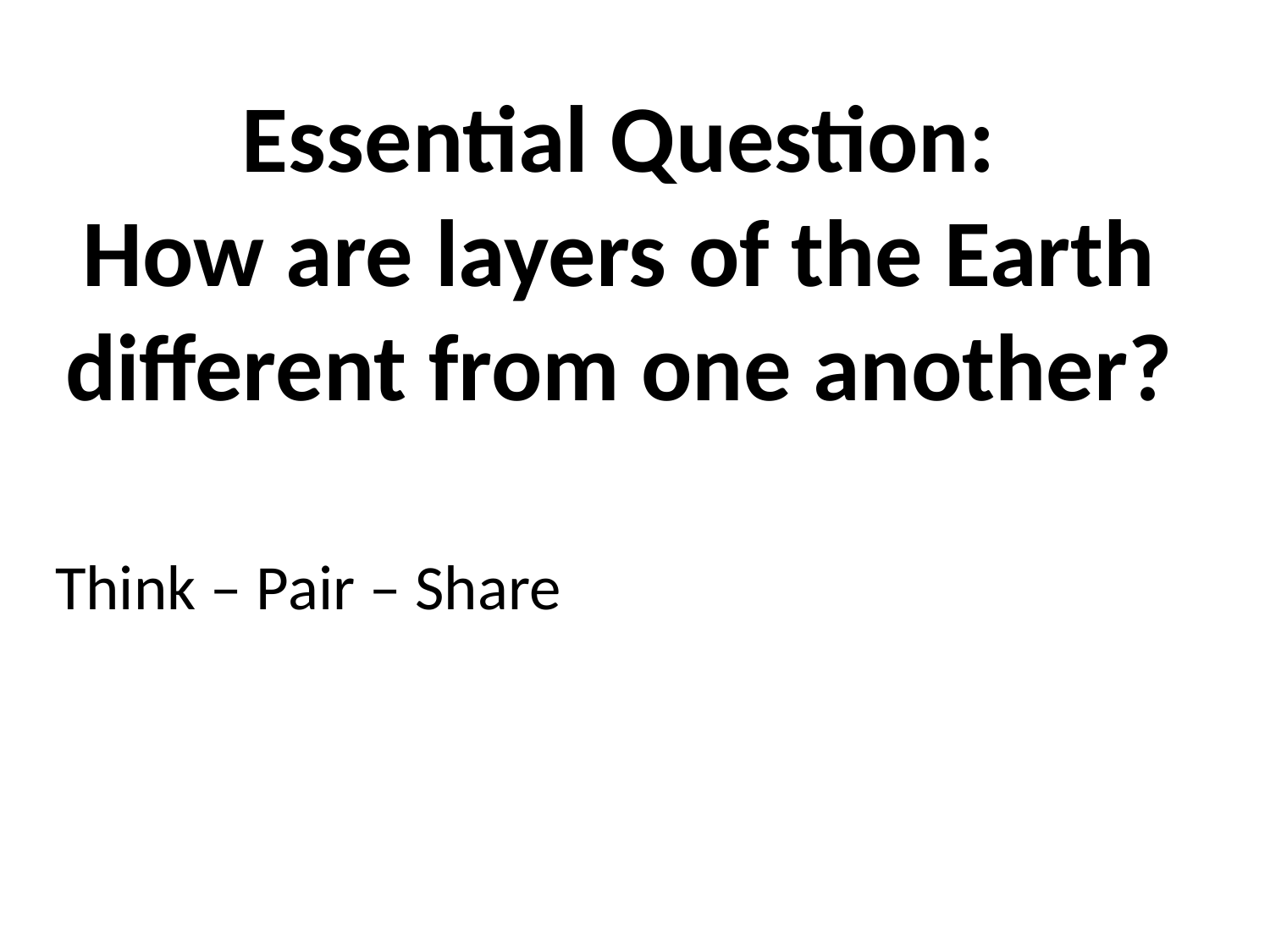

# Essential Question: How are layers of the Earth different from one another?
Think – Pair – Share